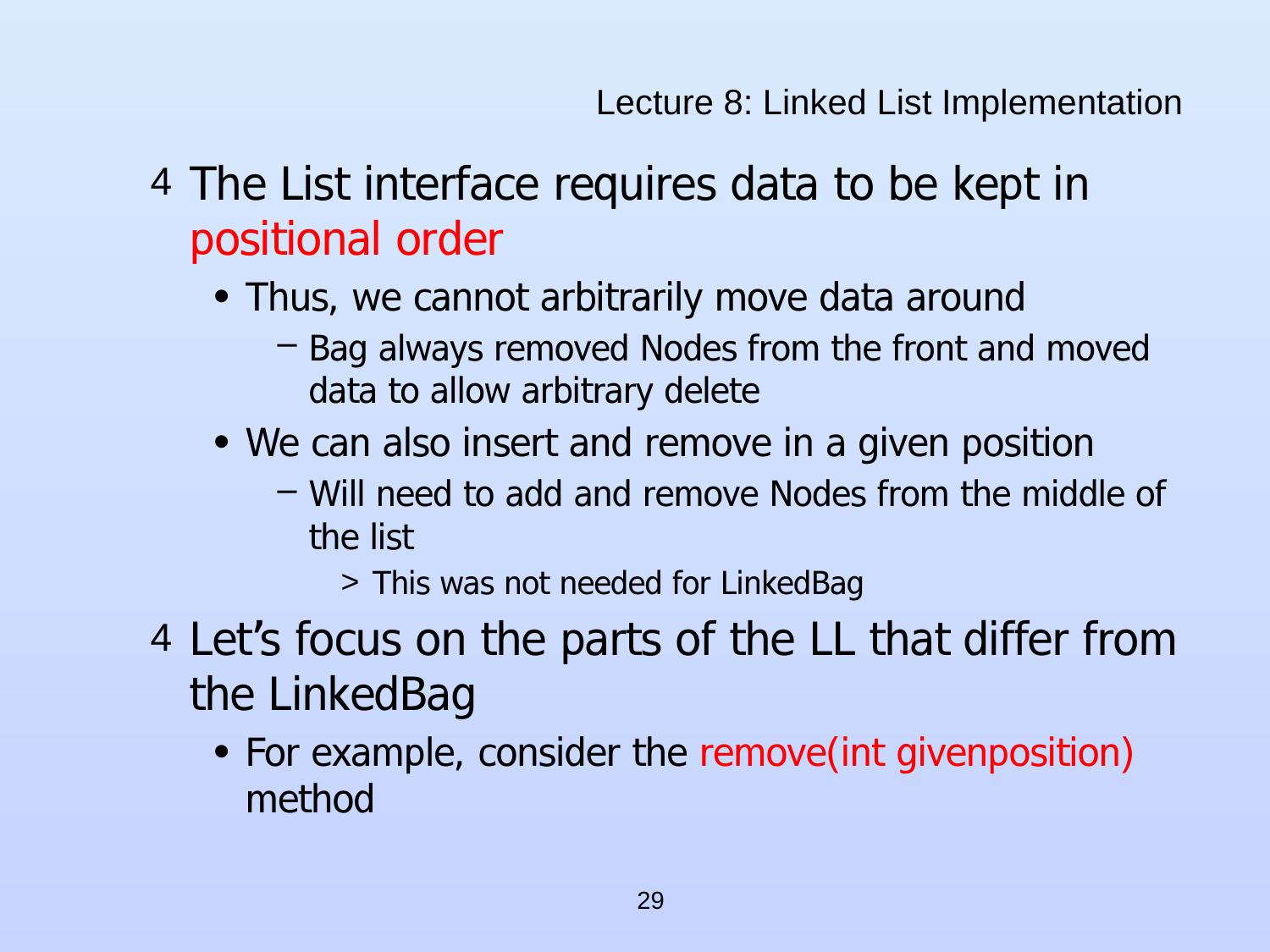

# Lecture 8: Linked List Implementation
The List interface requires data to be kept in positional order
Thus, we cannot arbitrarily move data around
Bag always removed Nodes from the front and moved data to allow arbitrary delete
We can also insert and remove in a given position
Will need to add and remove Nodes from the middle of the list
This was not needed for LinkedBag
Let’s focus on the parts of the LL that differ from the LinkedBag
For example, consider the remove(int givenposition) method

29